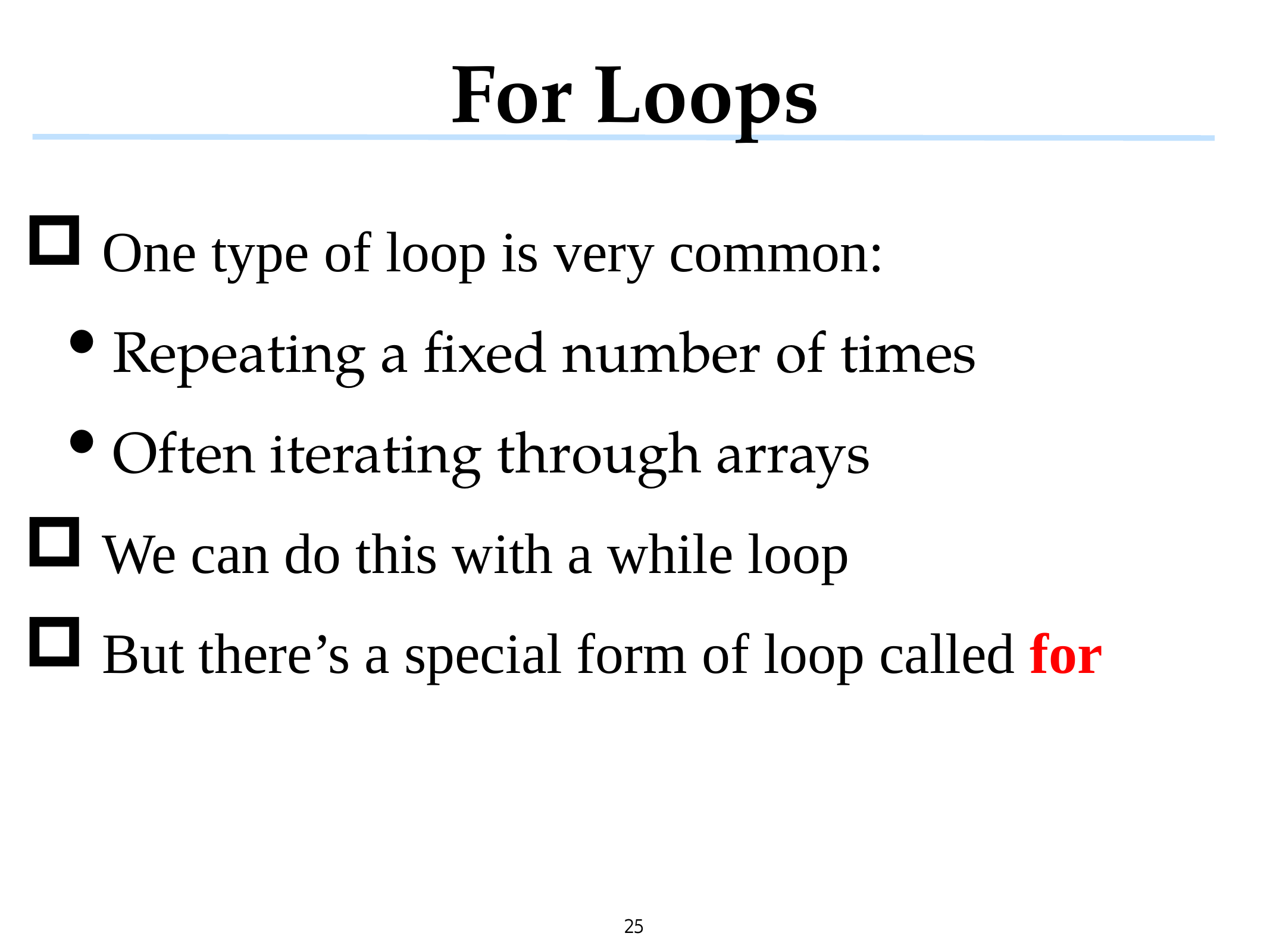

# For Loops
One type of loop is very common:
Repeating a fixed number of times
Often iterating through arrays
We can do this with a while loop
But there’s a special form of loop called for
25